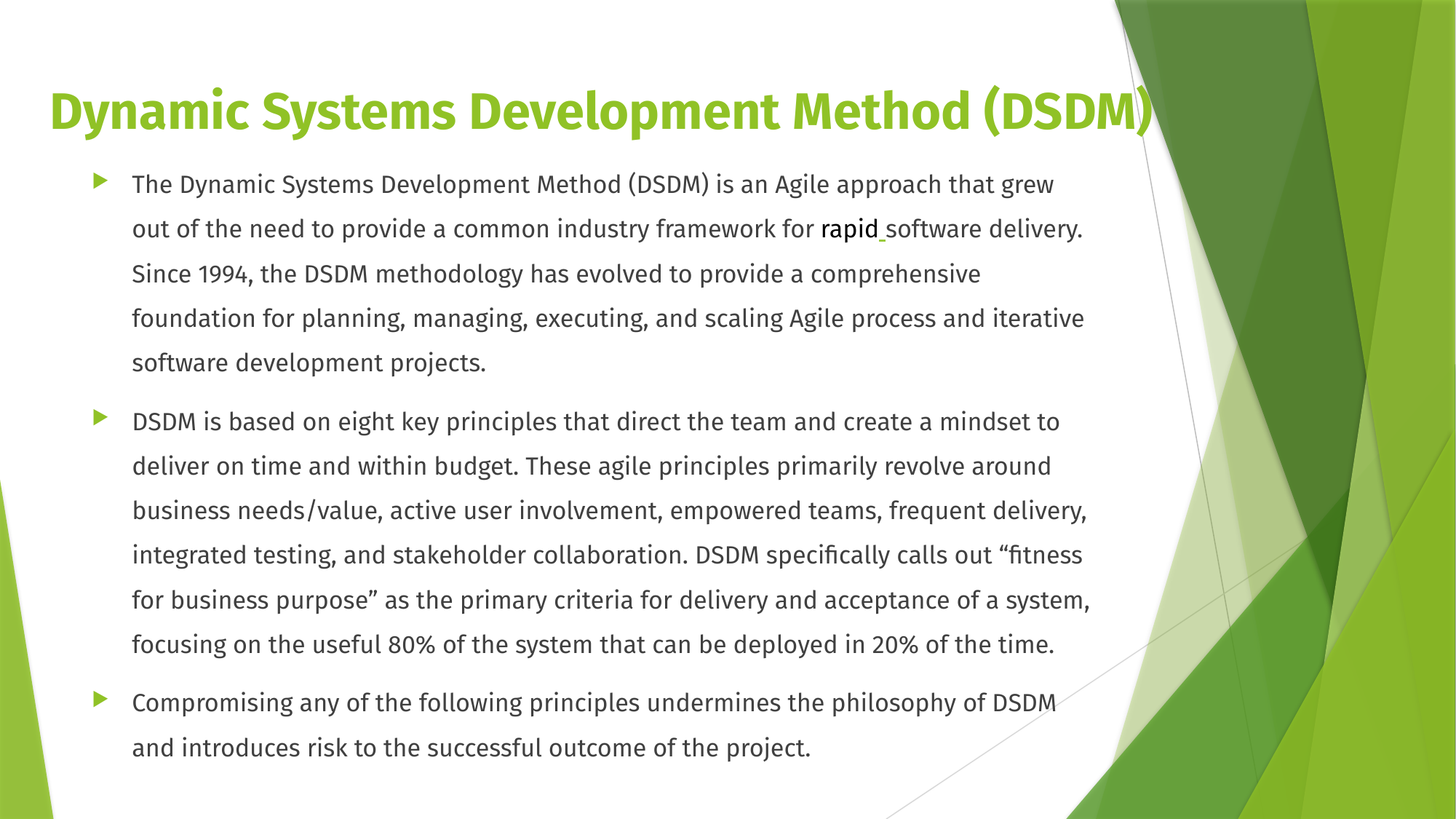

# Dynamic Systems Development Method (DSDM)
The Dynamic Systems Development Method (DSDM) is an Agile approach that grew out of the need to provide a common industry framework for rapid software delivery. Since 1994, the DSDM methodology has evolved to provide a comprehensive foundation for planning, managing, executing, and scaling Agile process and iterative software development projects.
DSDM is based on eight key principles that direct the team and create a mindset to deliver on time and within budget. These agile principles primarily revolve around business needs/value, active user involvement, empowered teams, frequent delivery, integrated testing, and stakeholder collaboration. DSDM specifically calls out “fitness for business purpose” as the primary criteria for delivery and acceptance of a system, focusing on the useful 80% of the system that can be deployed in 20% of the time.
Compromising any of the following principles undermines the philosophy of DSDM and introduces risk to the successful outcome of the project.